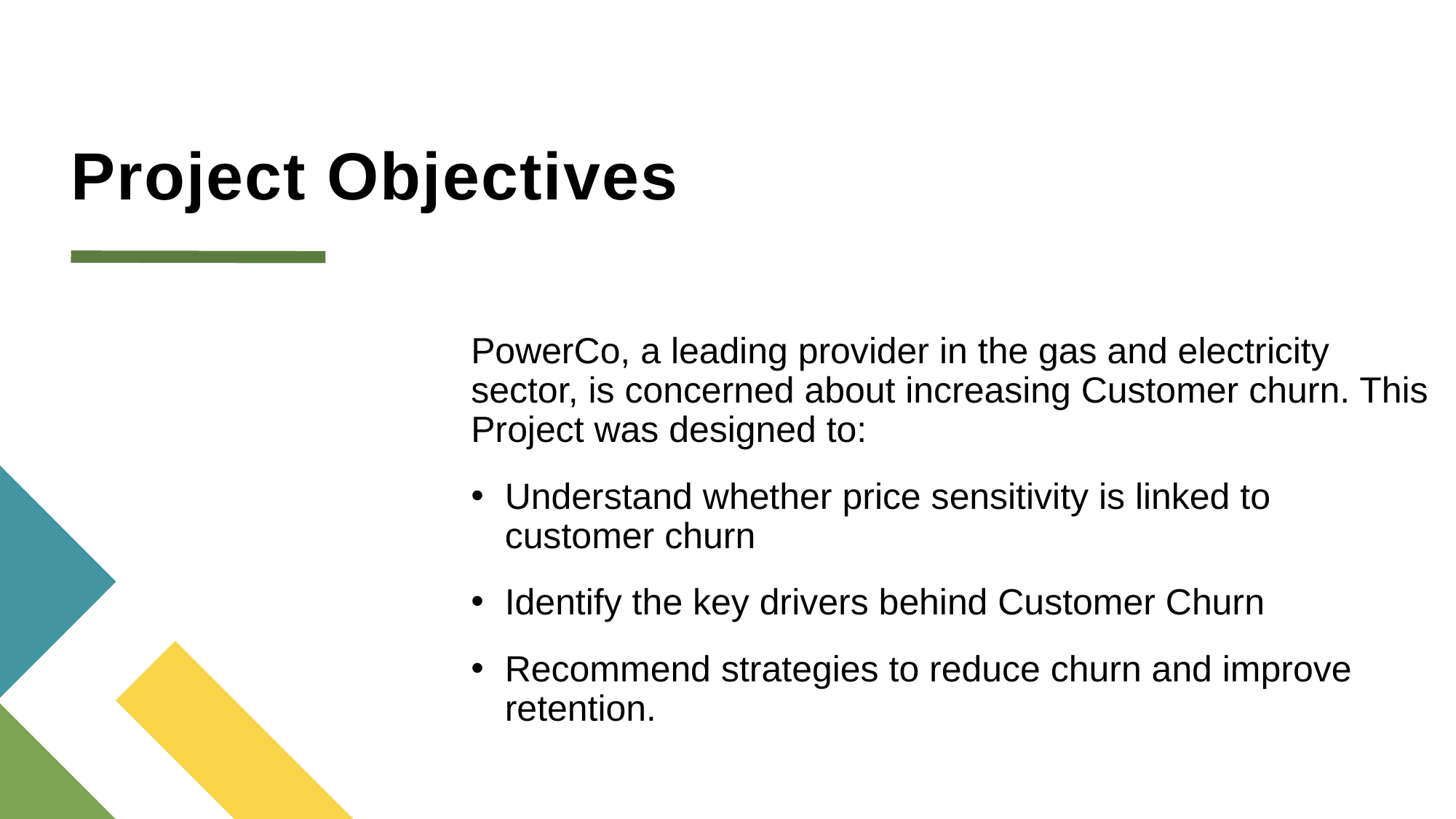

# Project Objectives
PowerCo, a leading provider in the gas and electricity sector, is concerned about increasing Customer churn. This Project was designed to:
Understand whether price sensitivity is linked to customer churn
Identify the key drivers behind Customer Churn
Recommend strategies to reduce churn and improve retention.